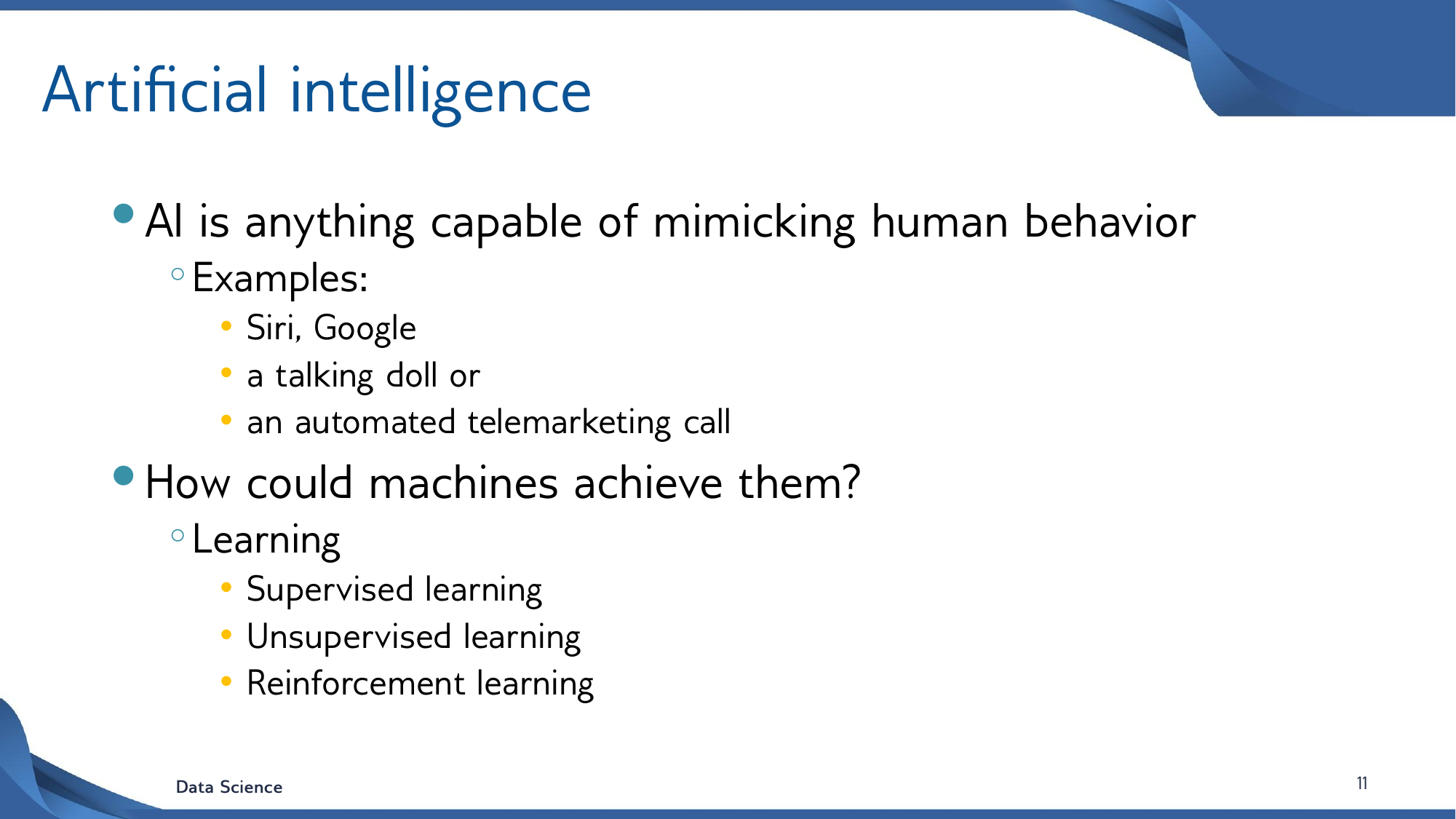

# Artificial intelligence
AI is anything capable of mimicking human behavior
Examples:
Siri, Google
a talking doll or
an automated telemarketing call
How could machines achieve them?
Learning
Supervised learning
Unsupervised learning
Reinforcement learning